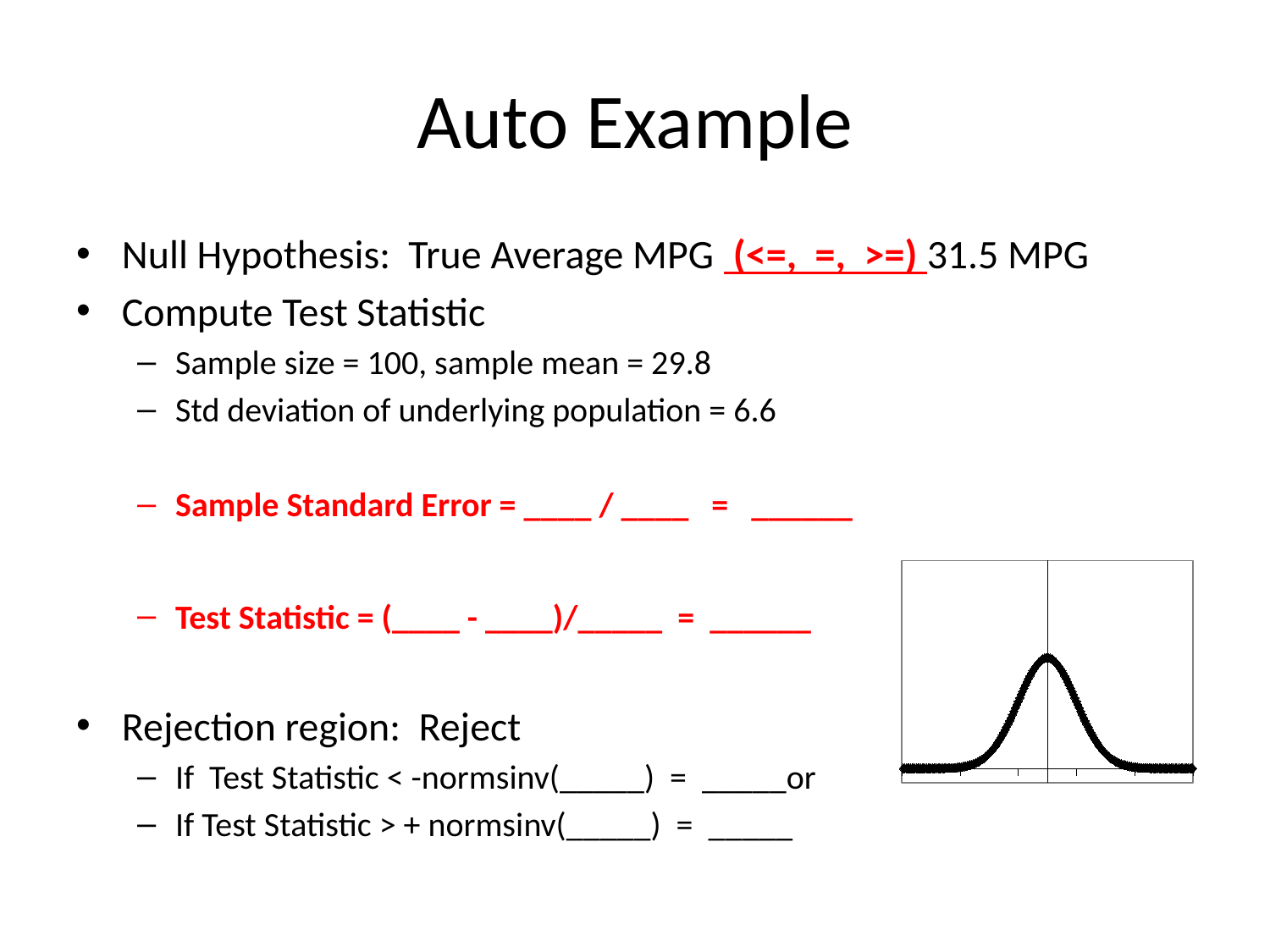

# Auto Example
Null Hypothesis:  True Average MPG  (<=,  =,  >=) 31.5 MPG
Compute Test Statistic
Sample size = 100, sample mean = 29.8
Std deviation of underlying population = 6.6

Sample Standard Error = ____ / ____   =   ______

Test Statistic = (____ - ____)/_____  =  ______

Rejection region:  Reject
If  Test Statistic < -normsinv(_____)  =  _____or
If Test Statistic > + normsinv(_____)  =  _____

### Chart

| Category |  |
|---|---|